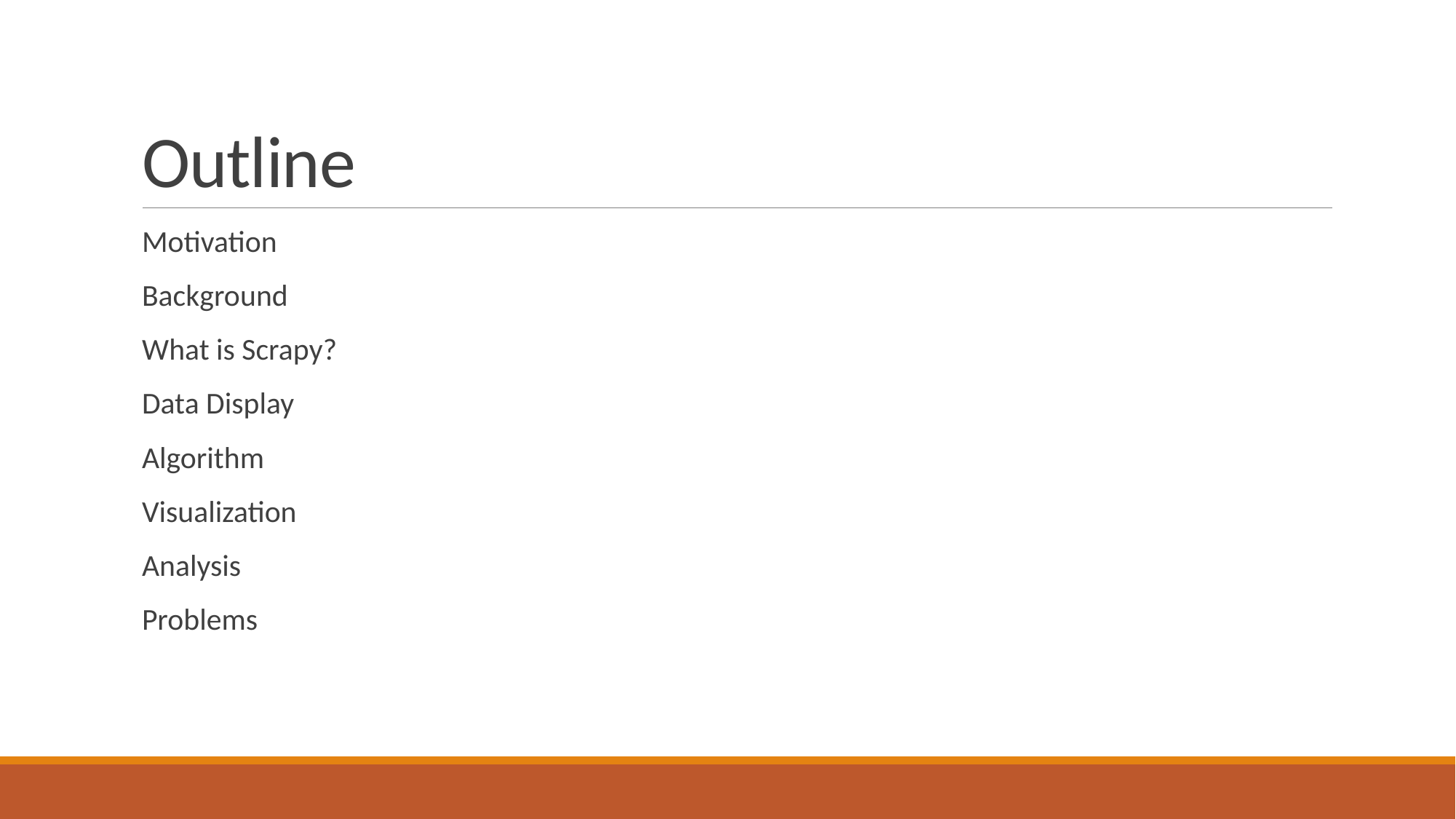

# Outline
Motivation
Background
What is Scrapy?
Data Display
Algorithm
Visualization
Analysis
Problems